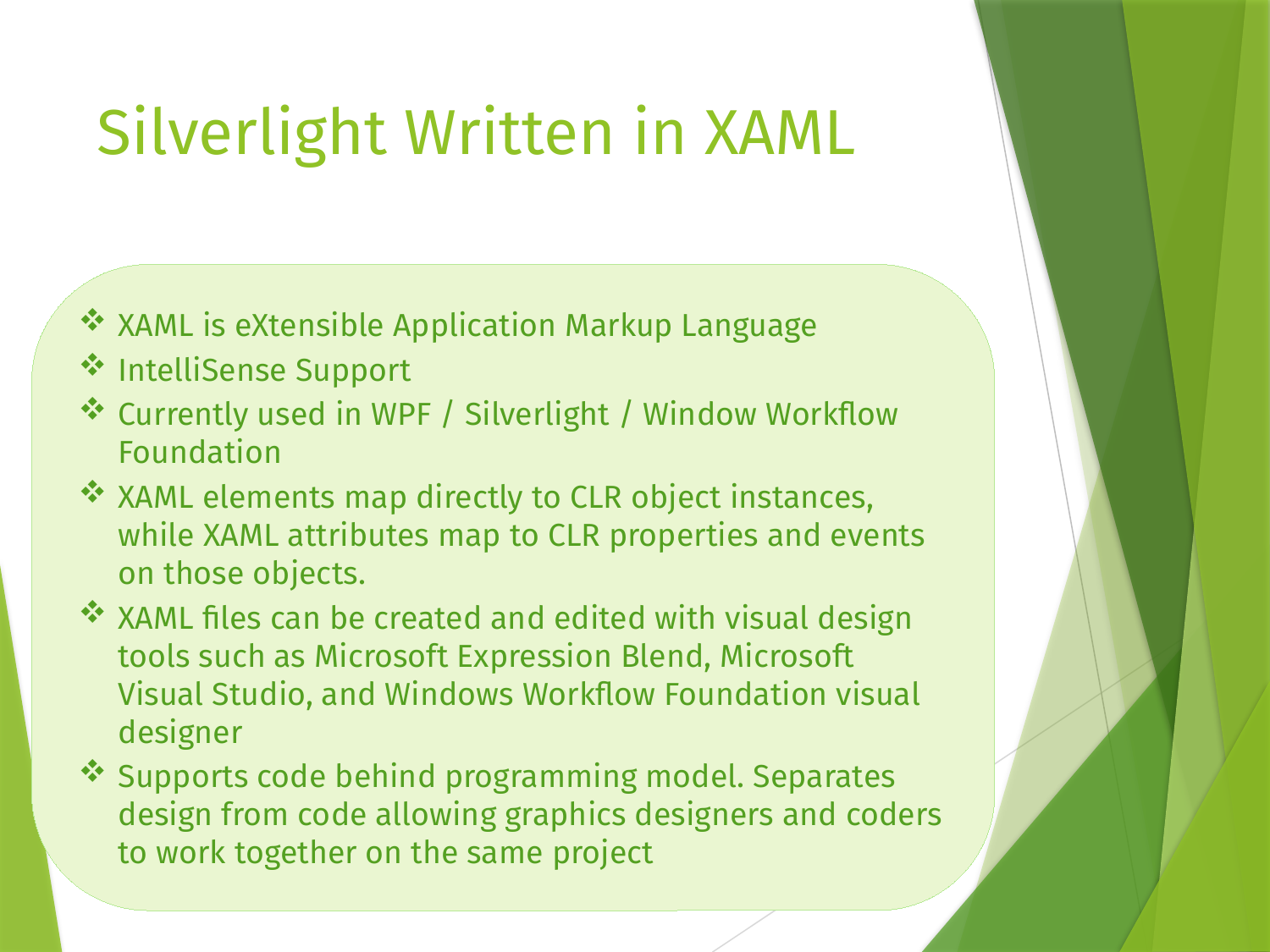

# Silverlight Written in XAML
XAML is eXtensible Application Markup Language
IntelliSense Support
Currently used in WPF / Silverlight / Window Workflow Foundation
XAML elements map directly to CLR object instances, while XAML attributes map to CLR properties and events on those objects.
XAML files can be created and edited with visual design tools such as Microsoft Expression Blend, Microsoft Visual Studio, and Windows Workflow Foundation visual designer
Supports code behind programming model. Separates design from code allowing graphics designers and coders to work together on the same project